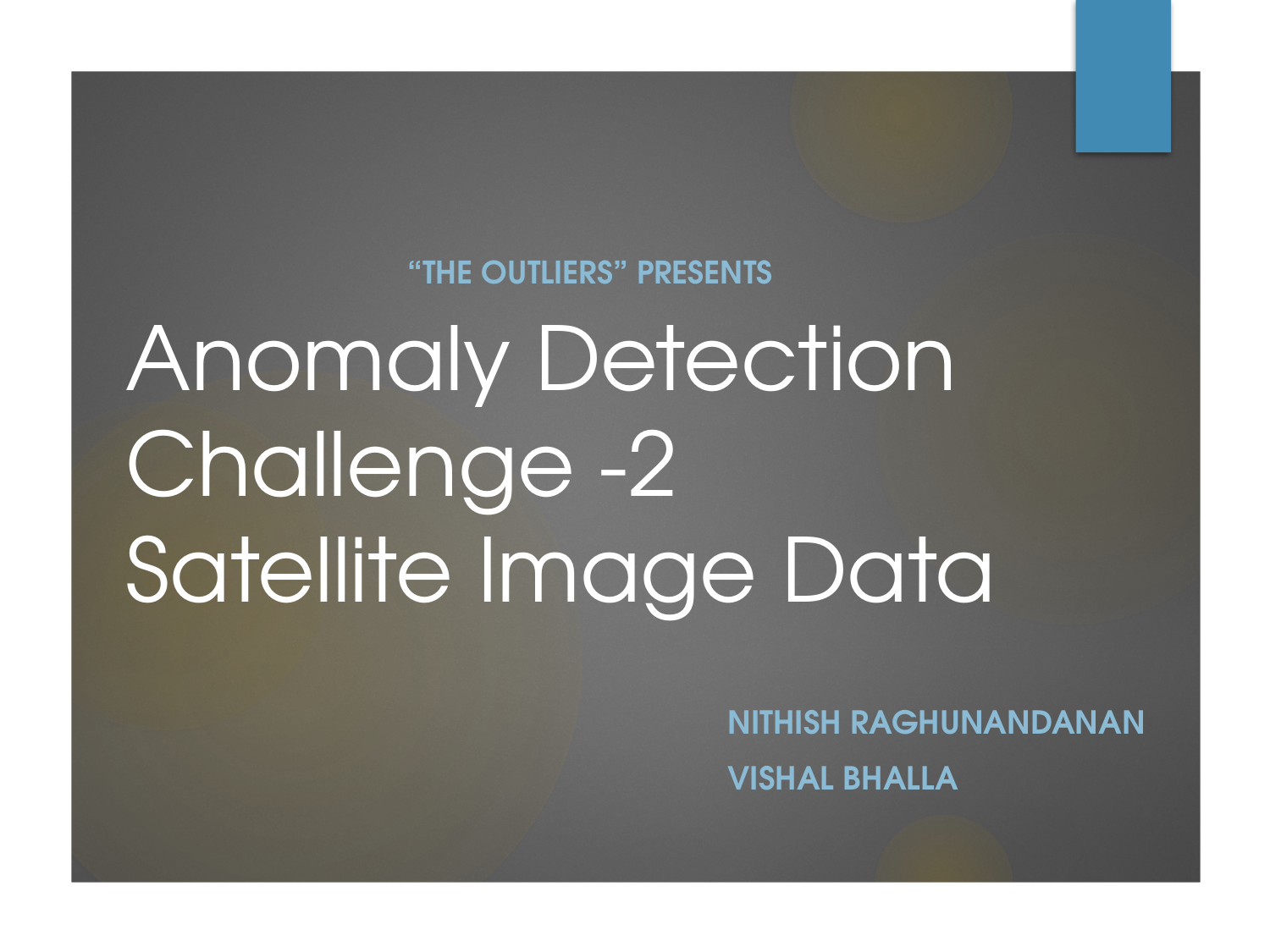

# Anomaly Detection Challenge -2 Satellite Image Data
“The Outliers” presents
Nithish Raghunandanan
Vishal Bhalla